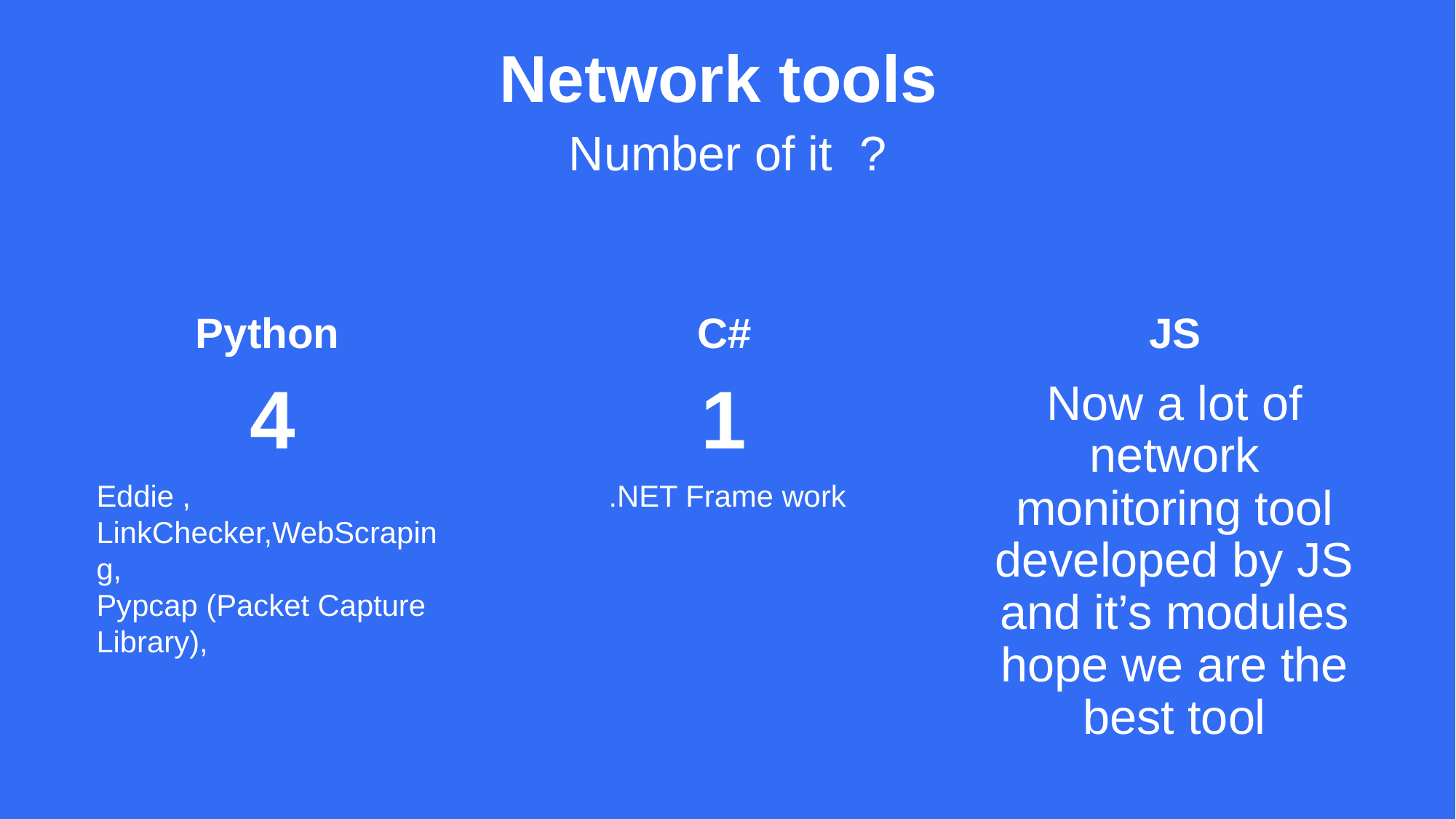

# Network tools
Number of it  ?

Python
C#
JS
4
1
Now a lot of network monitoring tool developed by JS and it’s modules hope we are the best tool
Eddie , LinkChecker,WebScraping,
Pypcap (Packet Capture Library),

.NET Frame work